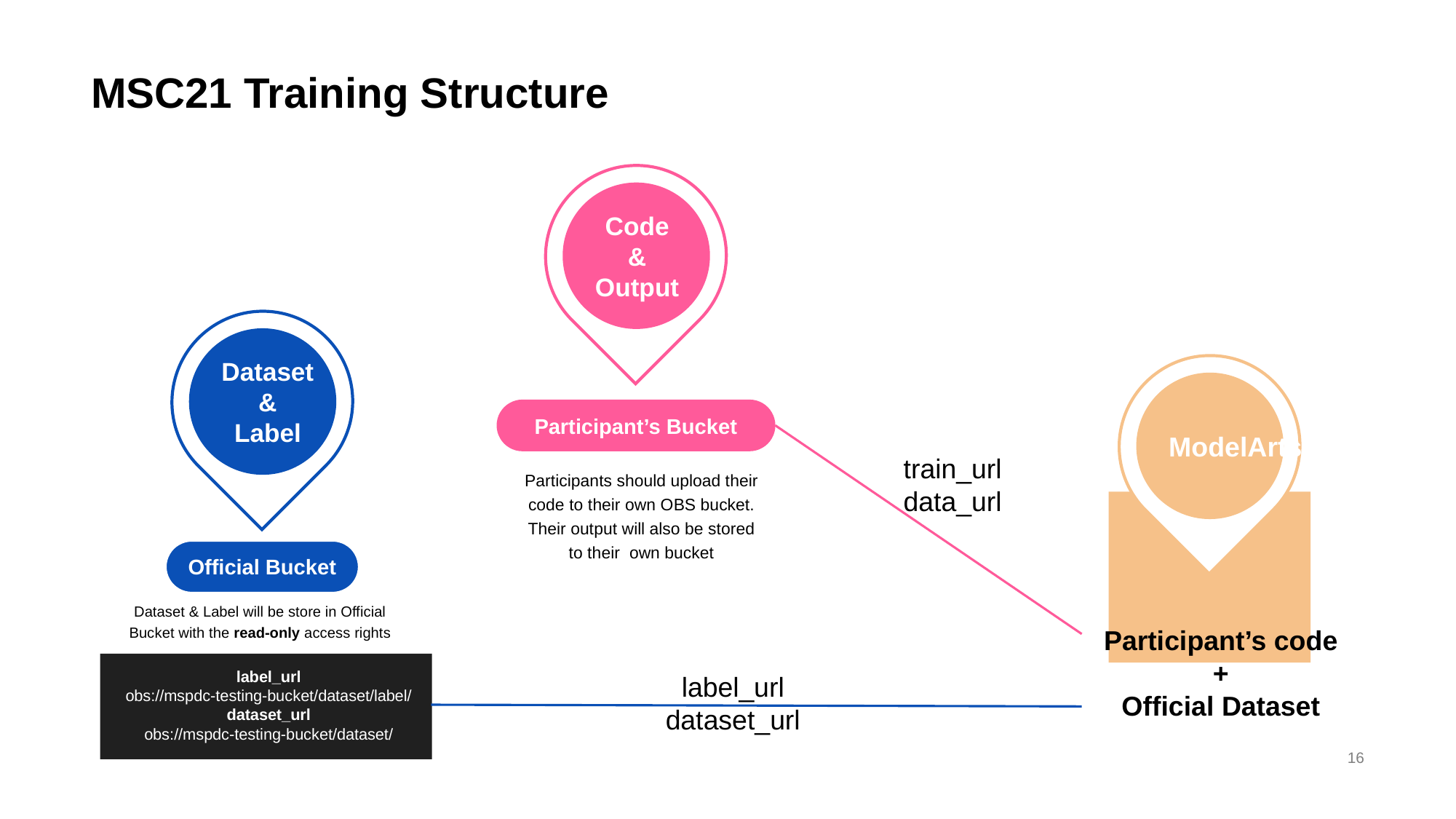

# MSC21 Training Structure

Code
&
Output

Dataset
&
Label

ModelArts
Participant’s Bucket
train_url
data_url
Participants should upload their code to their own OBS bucket.
Their output will also be stored to their  own bucket

Official Bucket
Dataset & Label will be store in Official Bucket with the read-only access rights
Participant’s code
+
Official Dataset

label_url
obs://mspdc-testing-bucket/dataset/label/
dataset_url
obs://mspdc-testing-bucket/dataset/
label_url
dataset_url
16